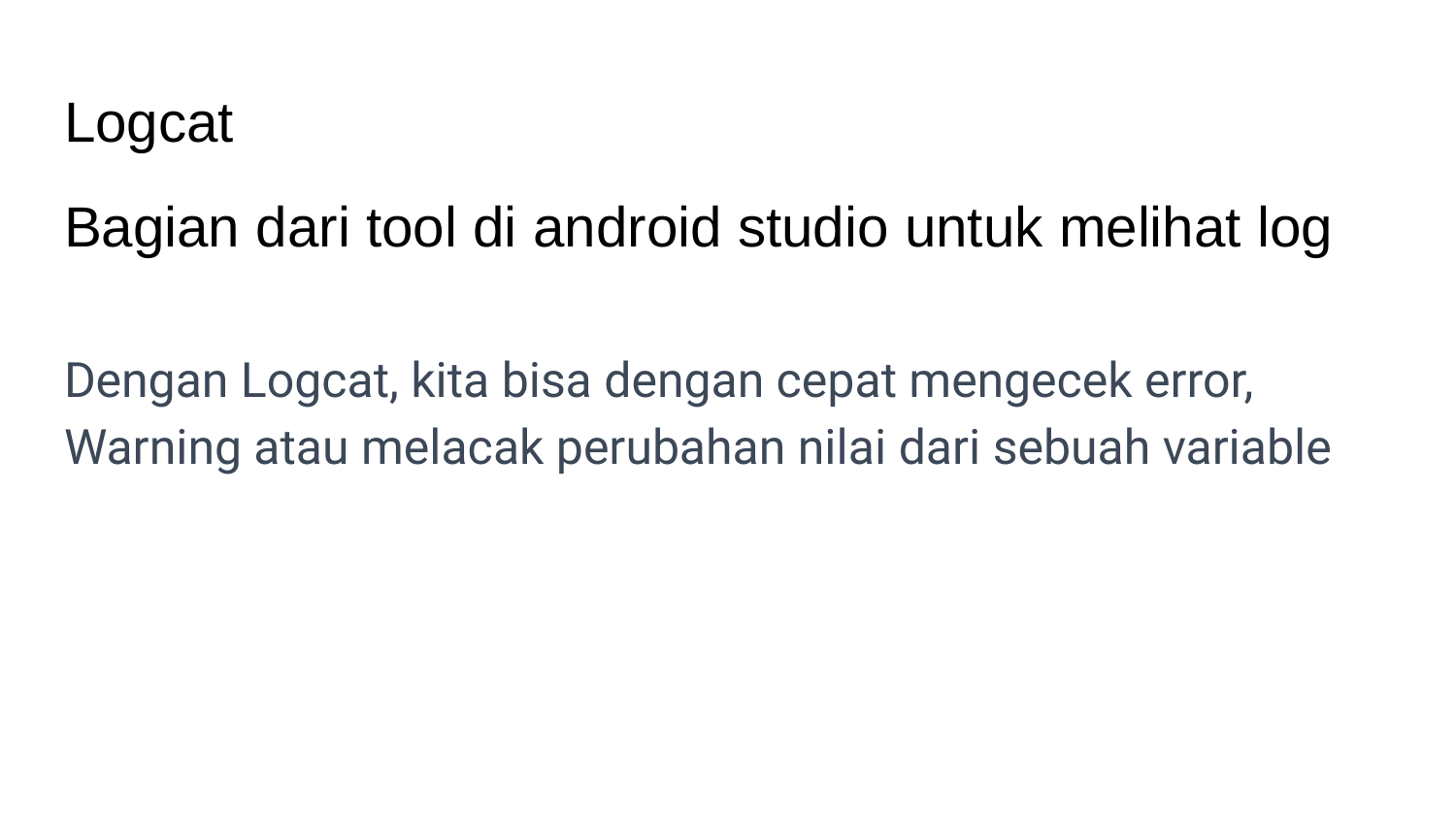

# Logcat
Bagian dari tool di android studio untuk melihat log

Dengan Logcat, kita bisa dengan cepat mengecek error, Warning atau melacak perubahan nilai dari sebuah variable